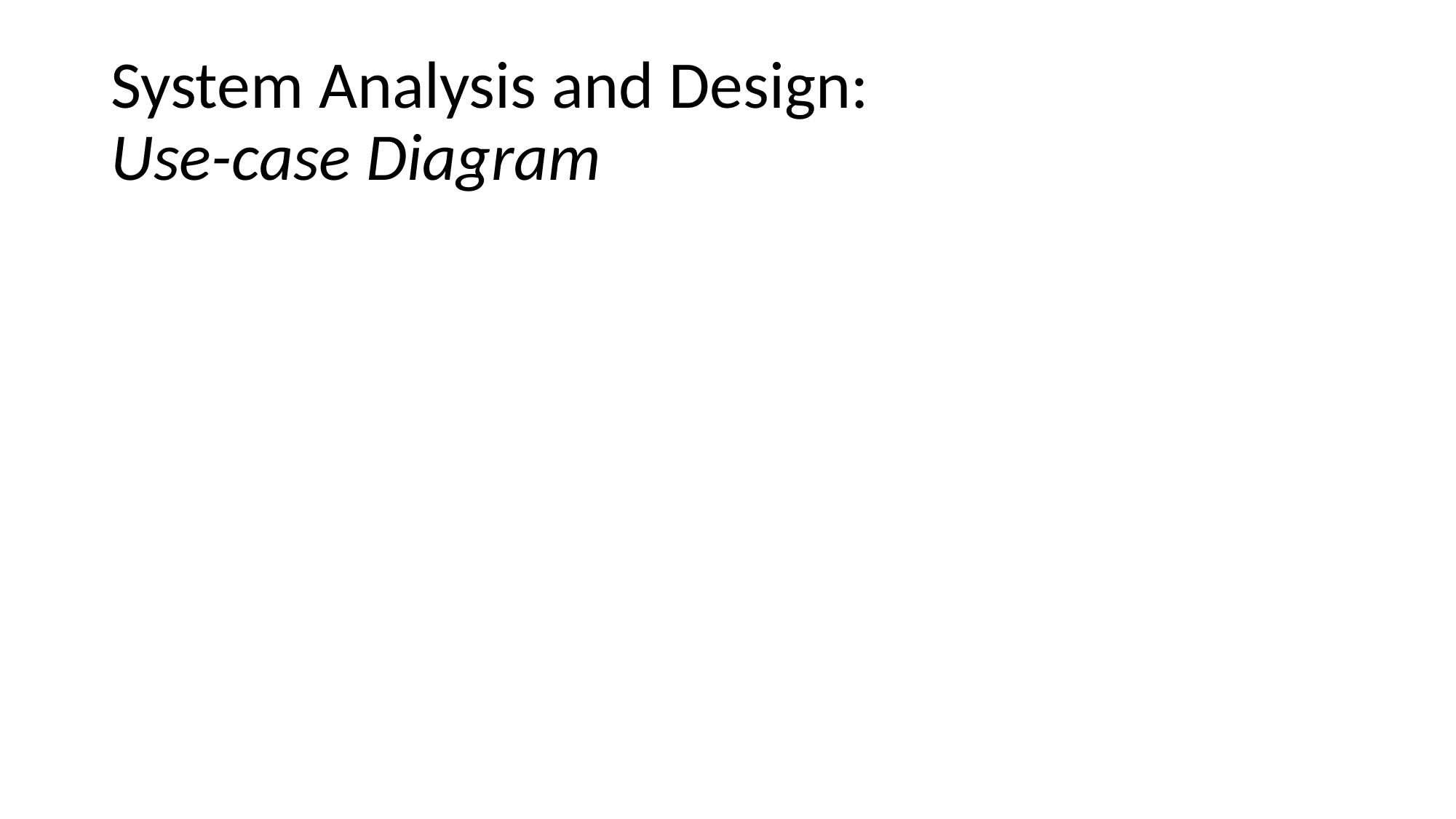

# System Analysis and Design: Use-case Diagram